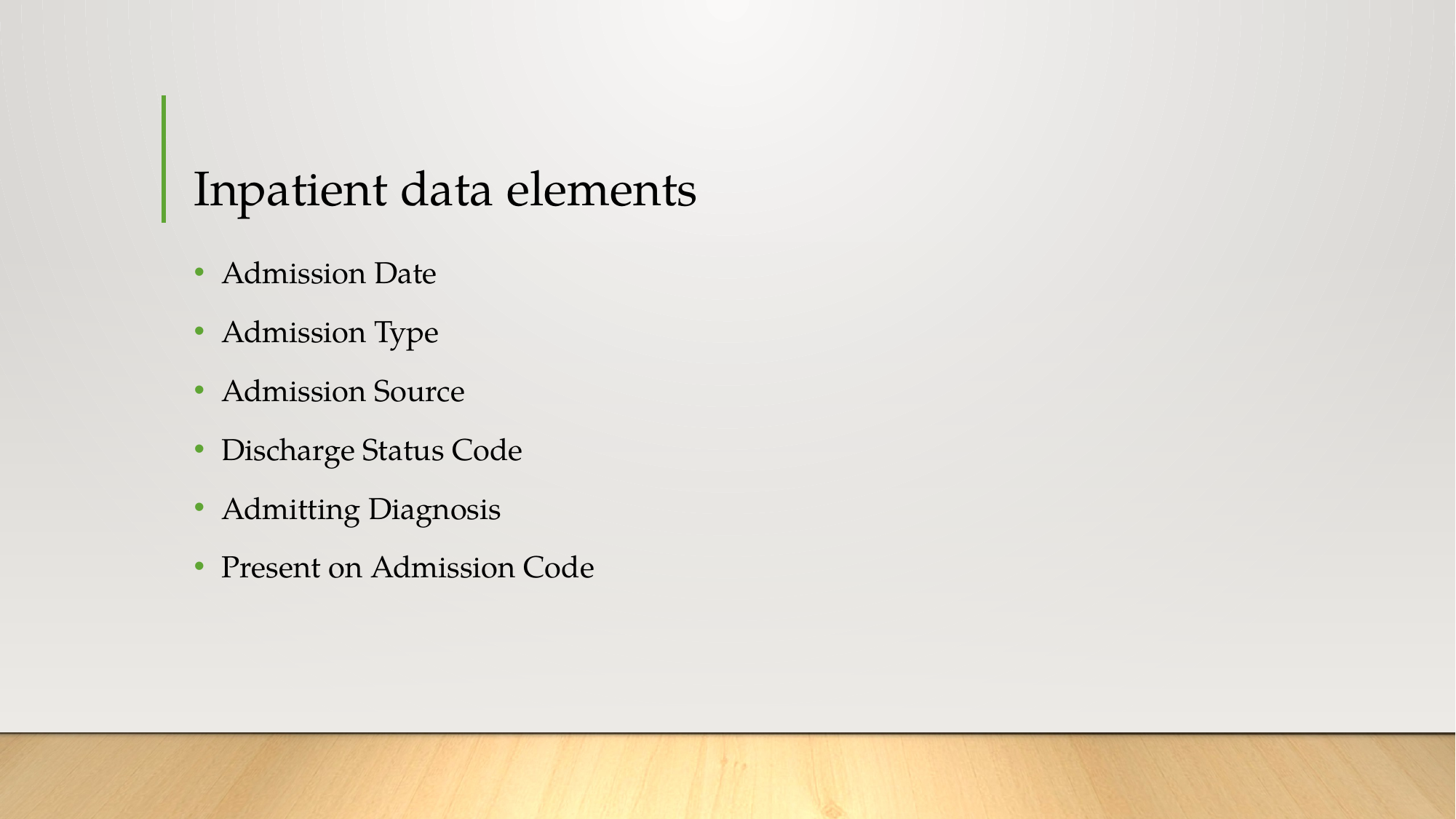

# Inpatient data elements
Admission Date
Admission Type
Admission Source
Discharge Status Code
Admitting Diagnosis
Present on Admission Code